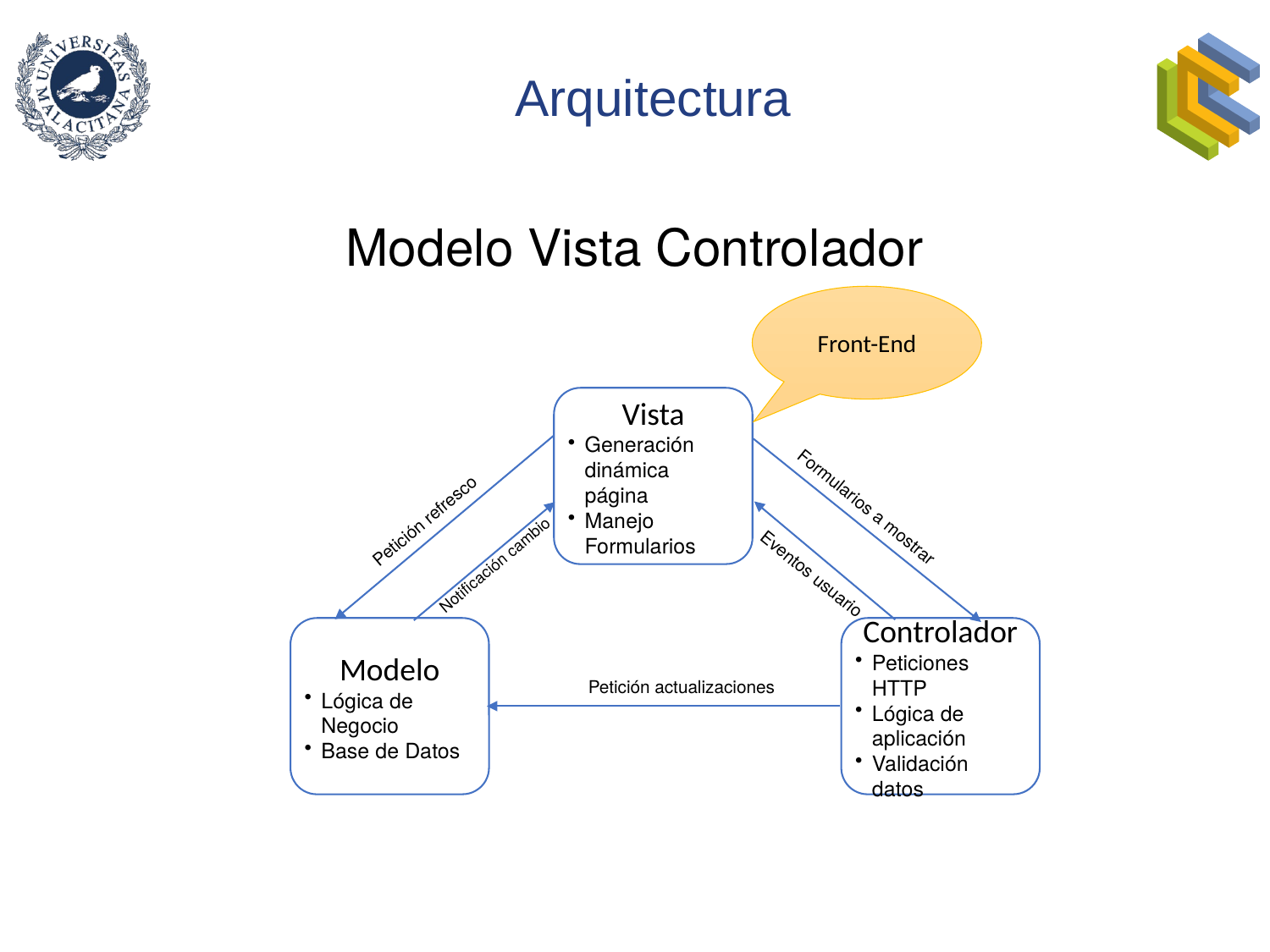

# Arquitectura
Modelo Vista Controlador
Front-End
Vista
Generación dinámica página
Manejo Formularios

Formularios a mostrar

Petición refresco
Notificación cambio
Eventos usuario
Modelo
Lógica de Negocio
Base de Datos
Controlador
Peticiones HTTP
Lógica de aplicación
Validación datos
Petición actualizaciones

12